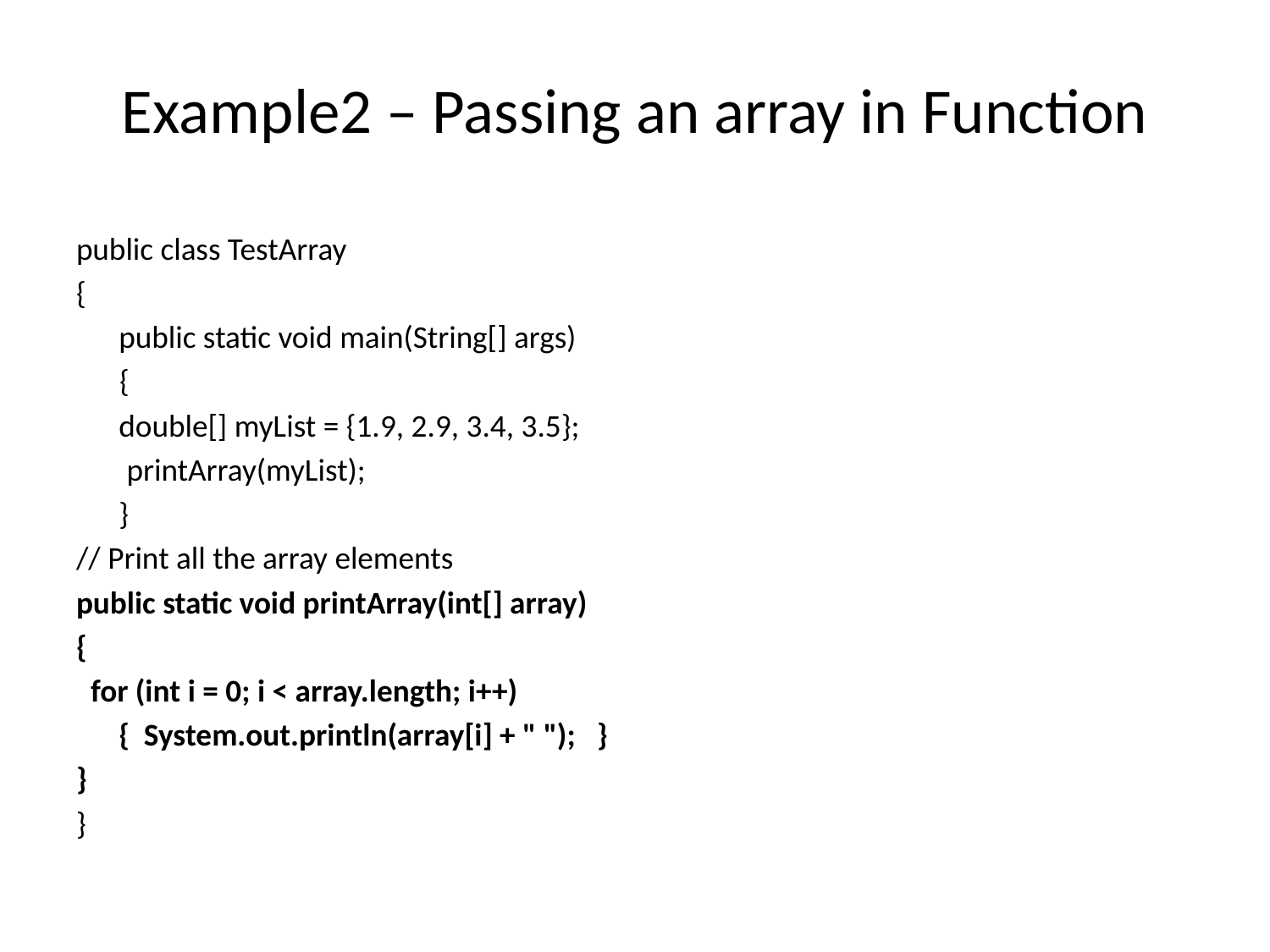

# Example2 – Passing an array in Function
public class TestArray
{
	public static void main(String[] args)
      {
	double[] myList = {1.9, 2.9, 3.4, 3.5};
       printArray(myList);
	}
// Print all the array elements
public static void printArray(int[] array)
{
  for (int i = 0; i < array.length; i++)
 	{  System.out.println(array[i] + " ");   }
}
}